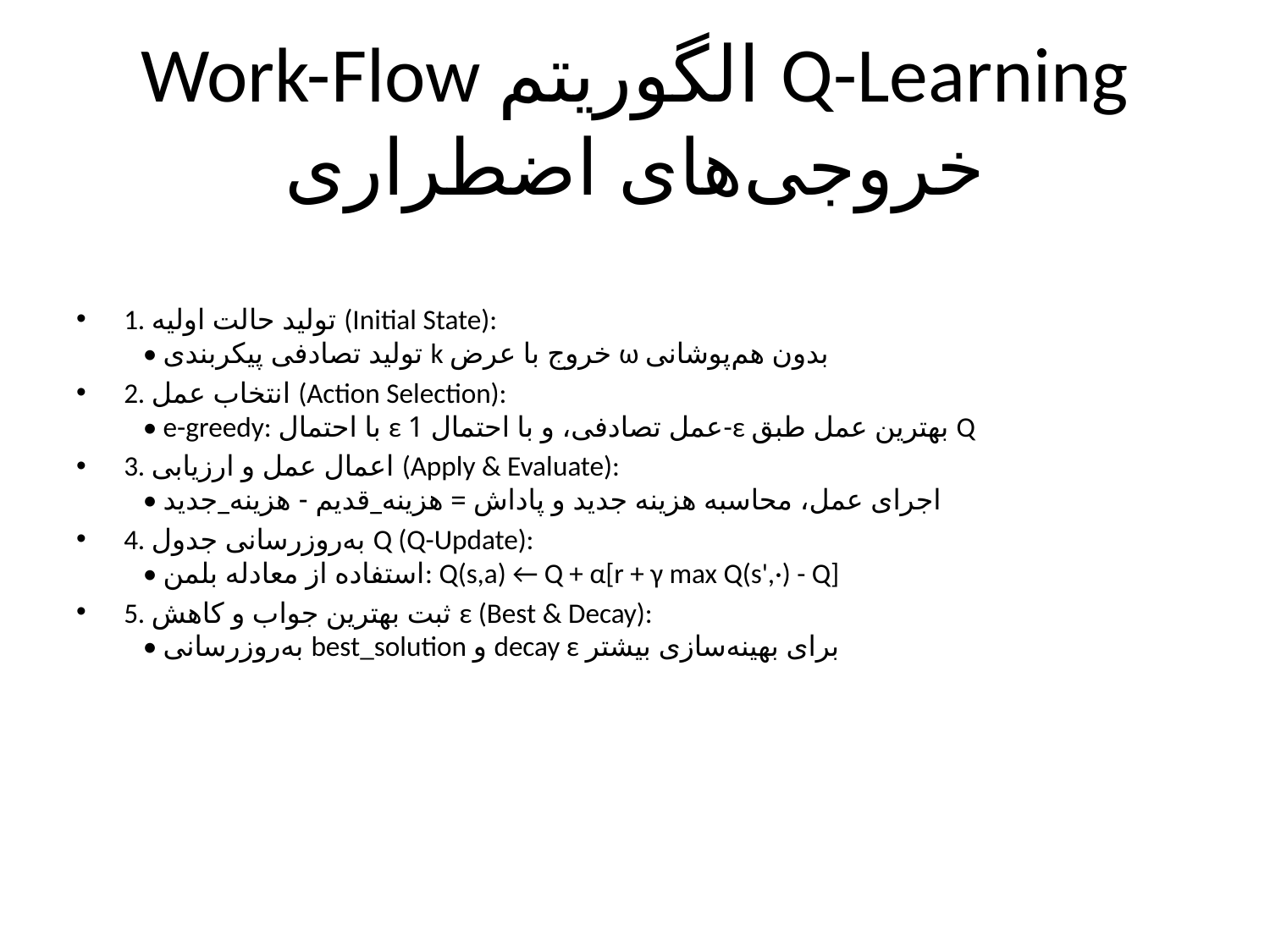

# Work-Flow الگوریتم Q-Learning خروجی‌های اضطراری

1. تولید حالت اولیه (Initial State):
   • تولید تصادفی پیکربندی k خروج با عرض ω بدون هم‌پوشانی
2. انتخاب عمل (Action Selection):
   • e-greedy: با احتمال ε عمل تصادفی، و با احتمال 1-ε بهترین عمل طبق Q
3. اعمال عمل و ارزیابی (Apply & Evaluate):
   • اجرای عمل، محاسبه هزینه جدید و پاداش = هزینه_قدیم - هزینه_جدید
4. به‌روزرسانی جدول Q (Q-Update):
   • استفاده از معادله بلمن: Q(s,a) ← Q + α[r + γ max Q(s',·) - Q]
5. ثبت بهترین جواب و کاهش ε (Best & Decay):
   • به‌روزرسانی best_solution و decay ε برای بهینه‌سازی بیشتر